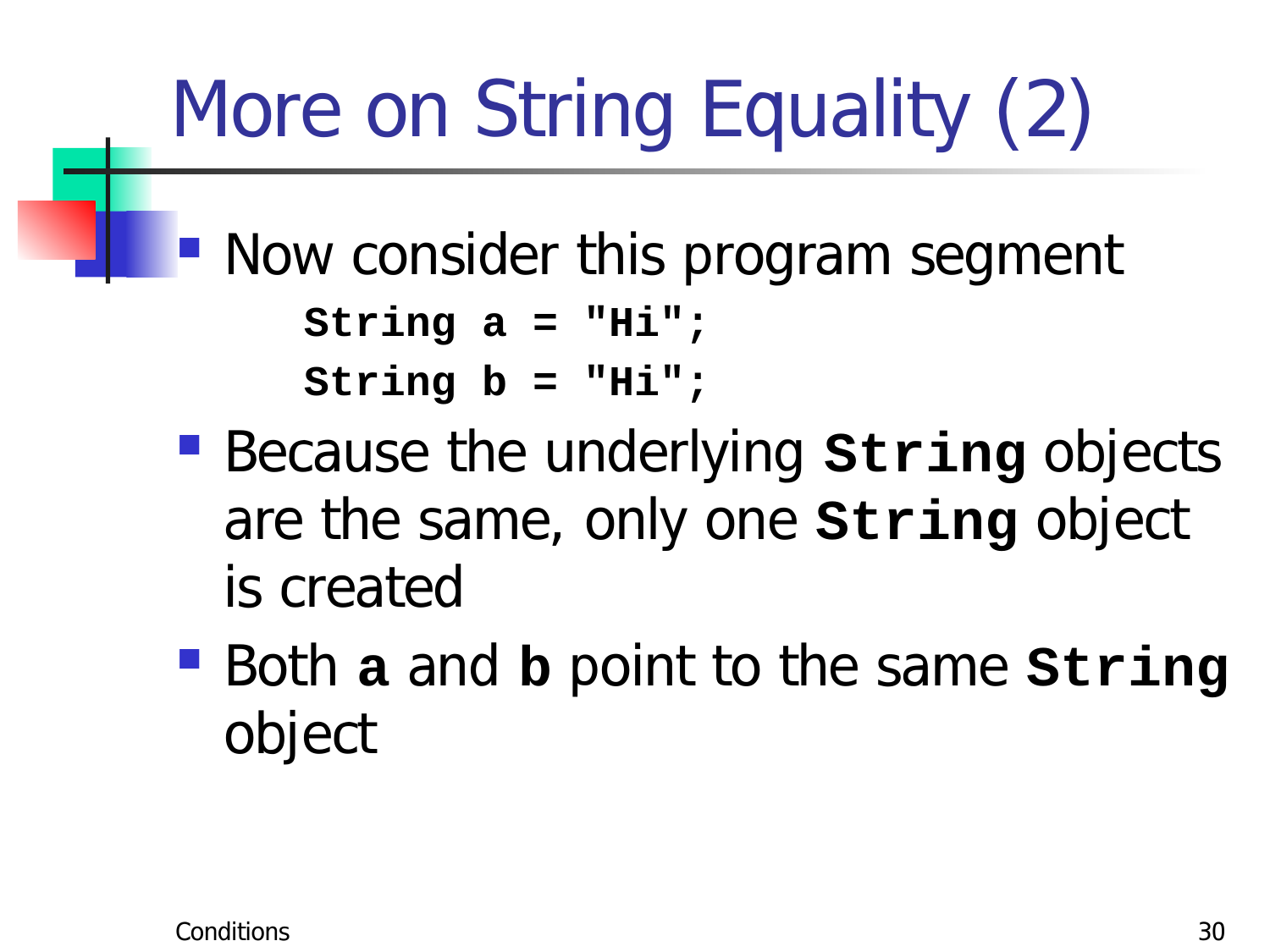

# More on String Equality (2)
Now consider this program segment
String a = "Hi";
String b = "Hi";
Because the underlying String objects are the same, only one String object is created
Both a and b point to the same String object
Conditions
30